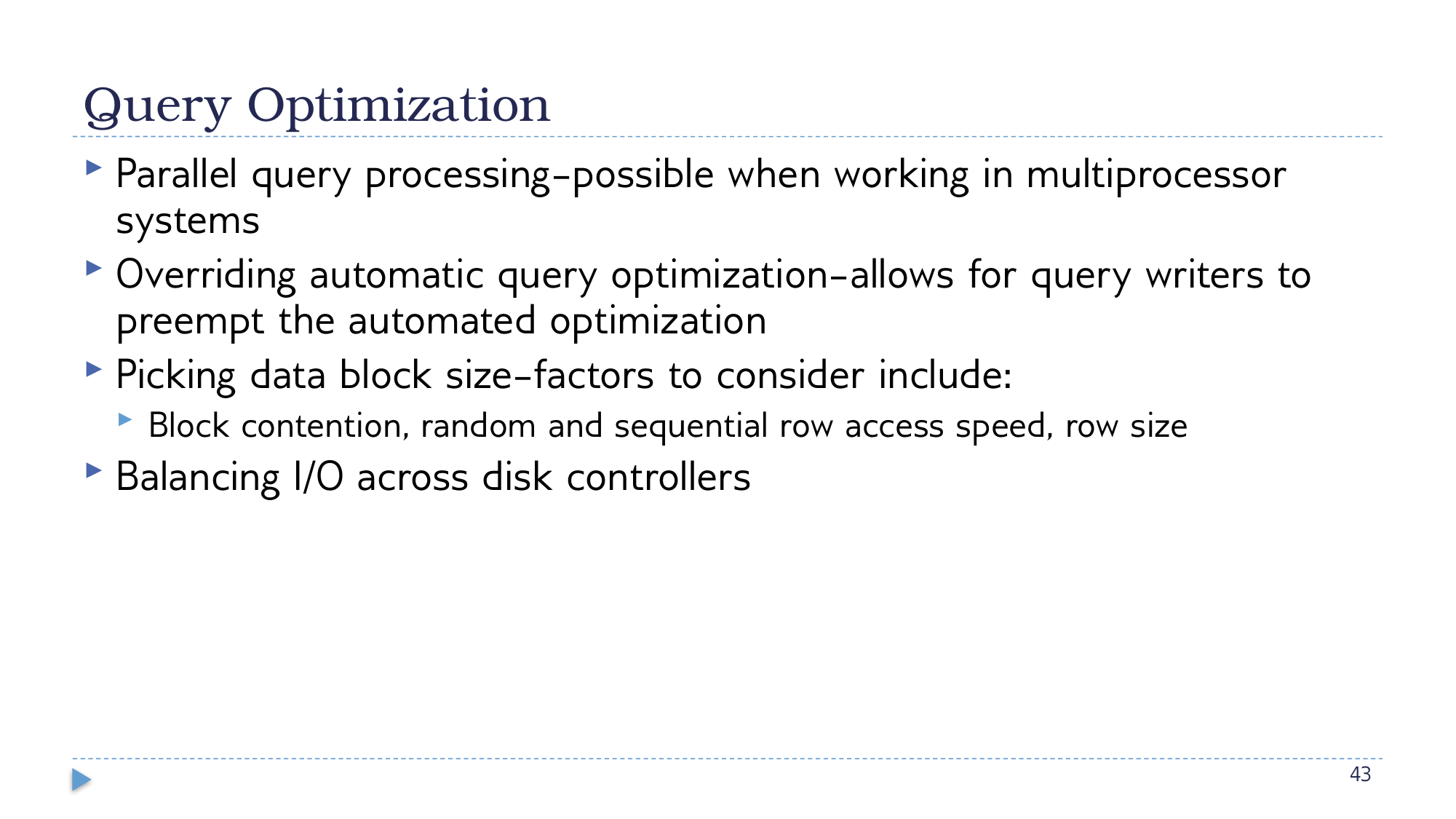

# Query Optimization
Parallel query processing–possible when working in multiprocessor systems
Overriding automatic query optimization–allows for query writers to preempt the automated optimization
Picking data block size–factors to consider include:
Block contention, random and sequential row access speed, row size
Balancing I/O across disk controllers

43